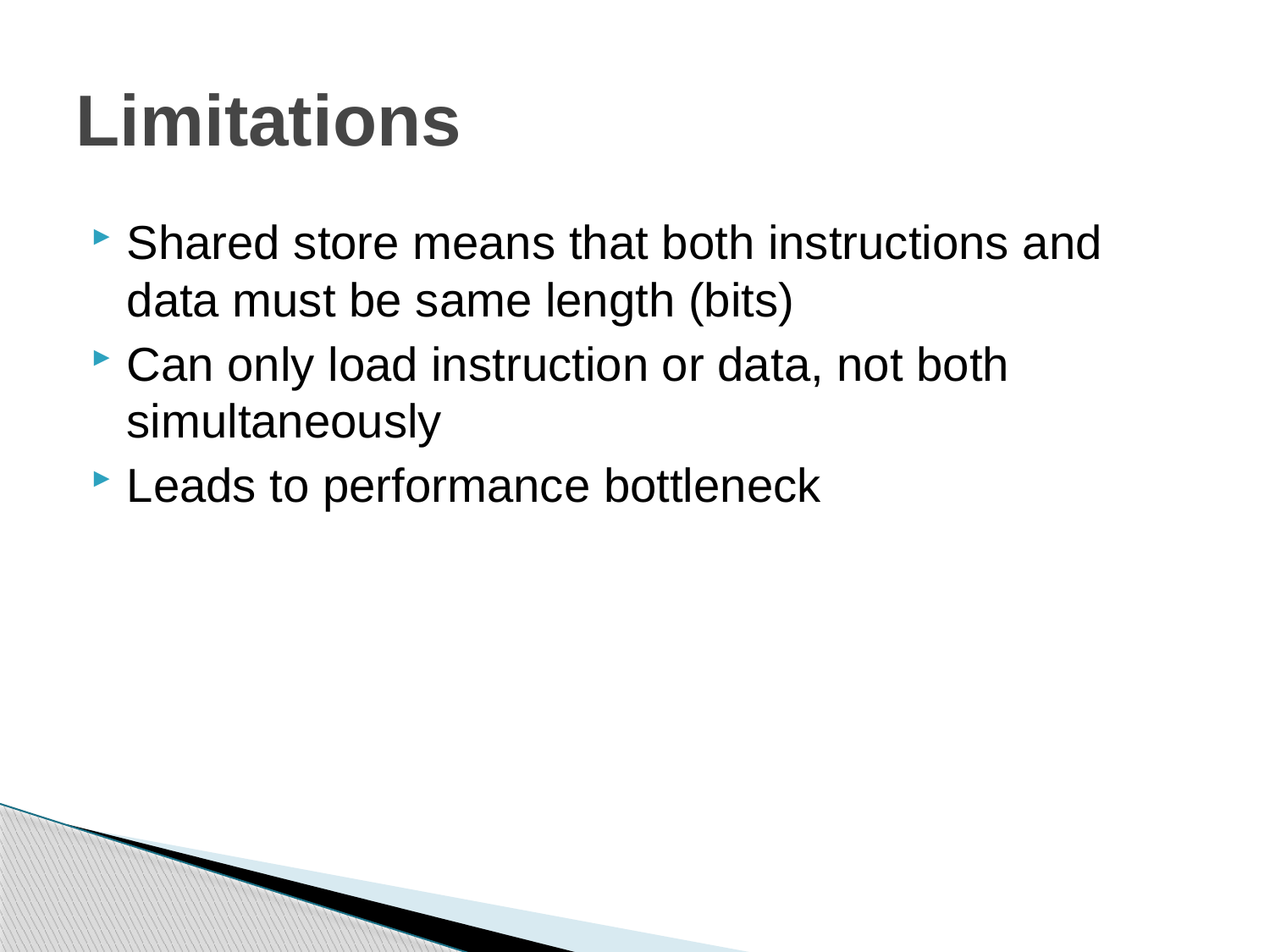

# Limitations
Shared store means that both instructions and data must be same length (bits)
Can only load instruction or data, not both simultaneously
Leads to performance bottleneck